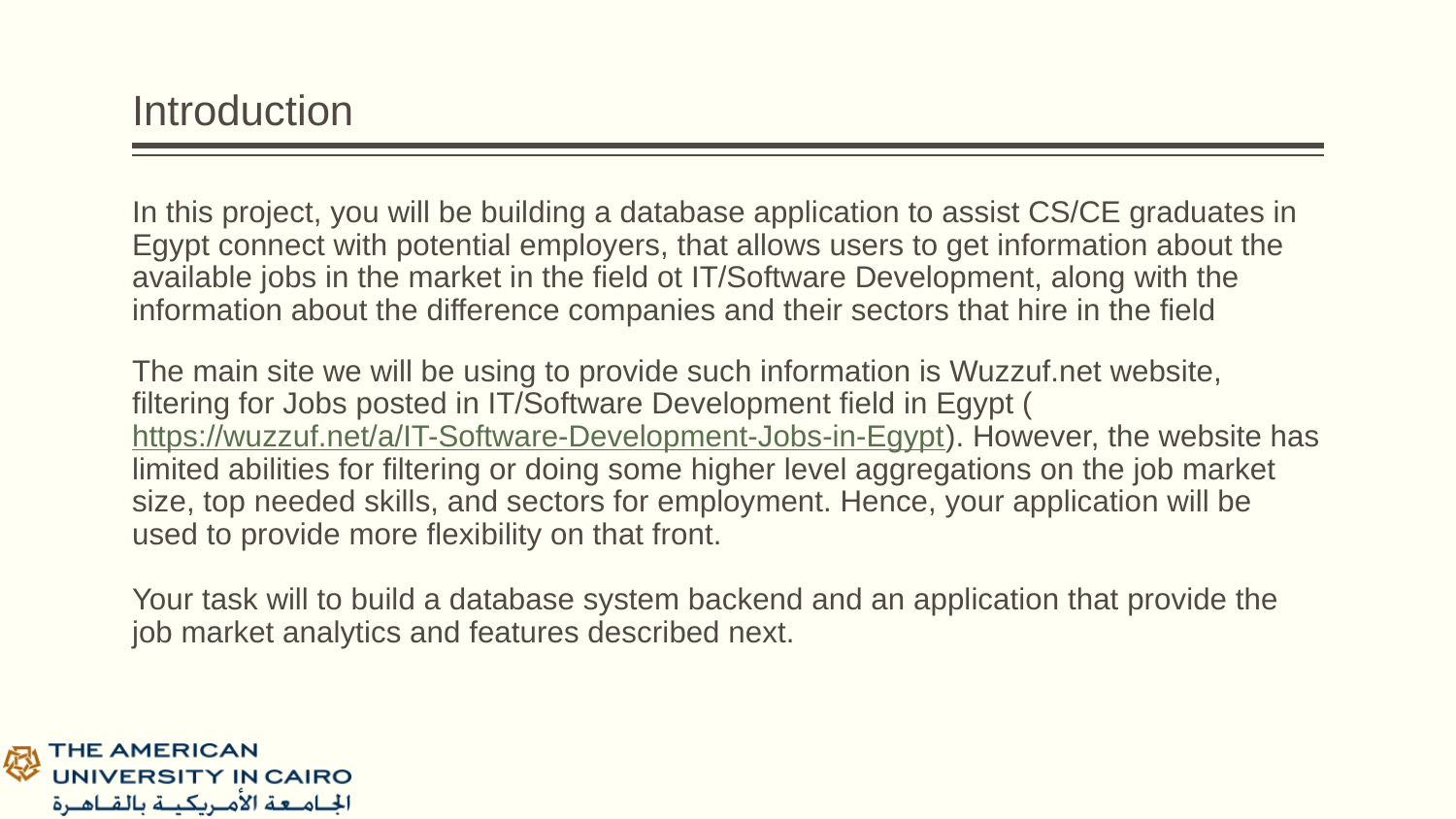

# Introduction
In this project, you will be building a database application to assist CS/CE graduates in Egypt connect with potential employers, that allows users to get information about the available jobs in the market in the field ot IT/Software Development, along with the information about the difference companies and their sectors that hire in the field
The main site we will be using to provide such information is Wuzzuf.net website, filtering for Jobs posted in IT/Software Development field in Egypt (https://wuzzuf.net/a/IT-Software-Development-Jobs-in-Egypt). However, the website has limited abilities for filtering or doing some higher level aggregations on the job market size, top needed skills, and sectors for employment. Hence, your application will be used to provide more flexibility on that front.
Your task will to build a database system backend and an application that provide the job market analytics and features described next.